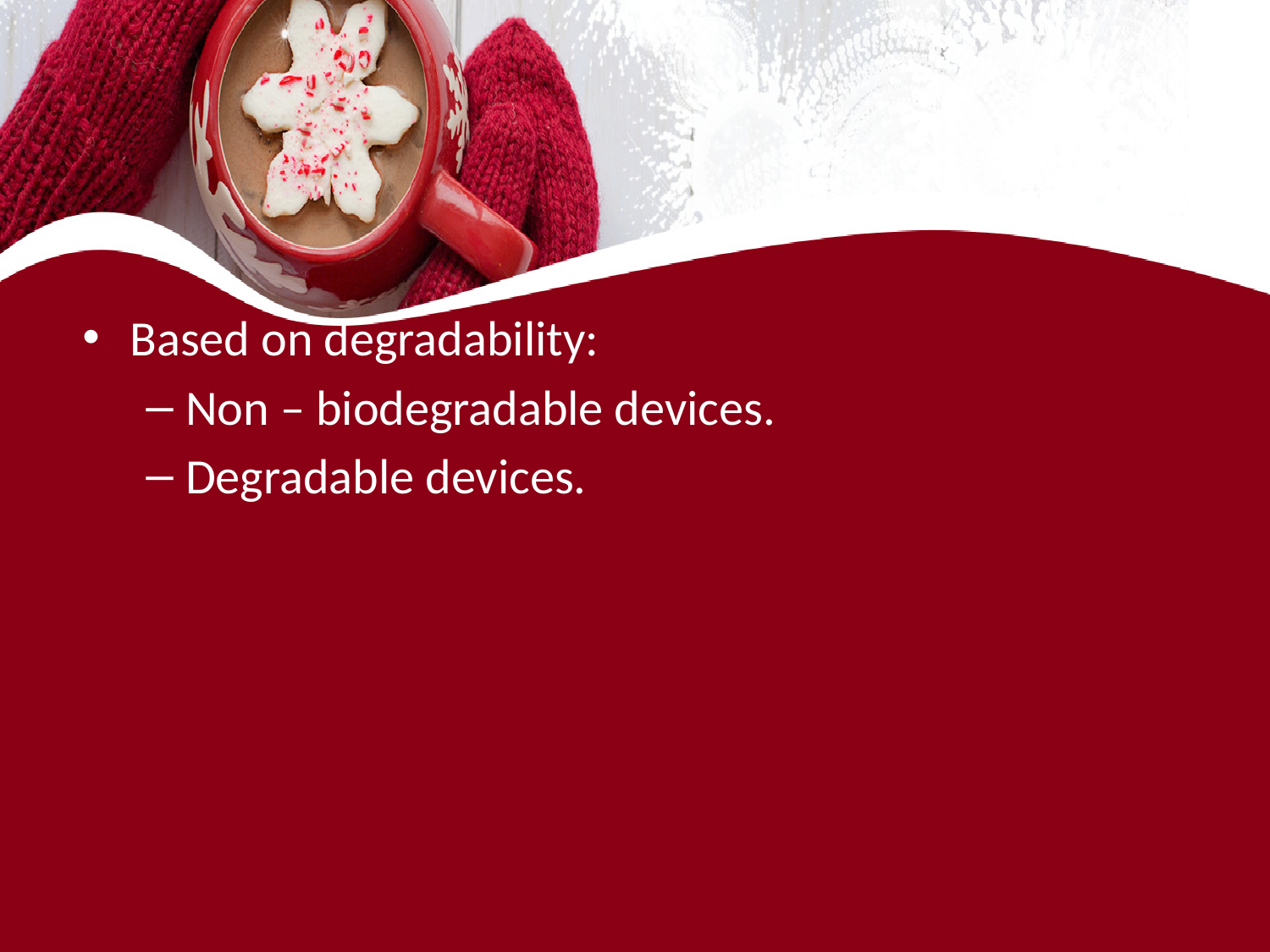

#
Based on degradability:
Non – biodegradable devices.
Degradable devices.